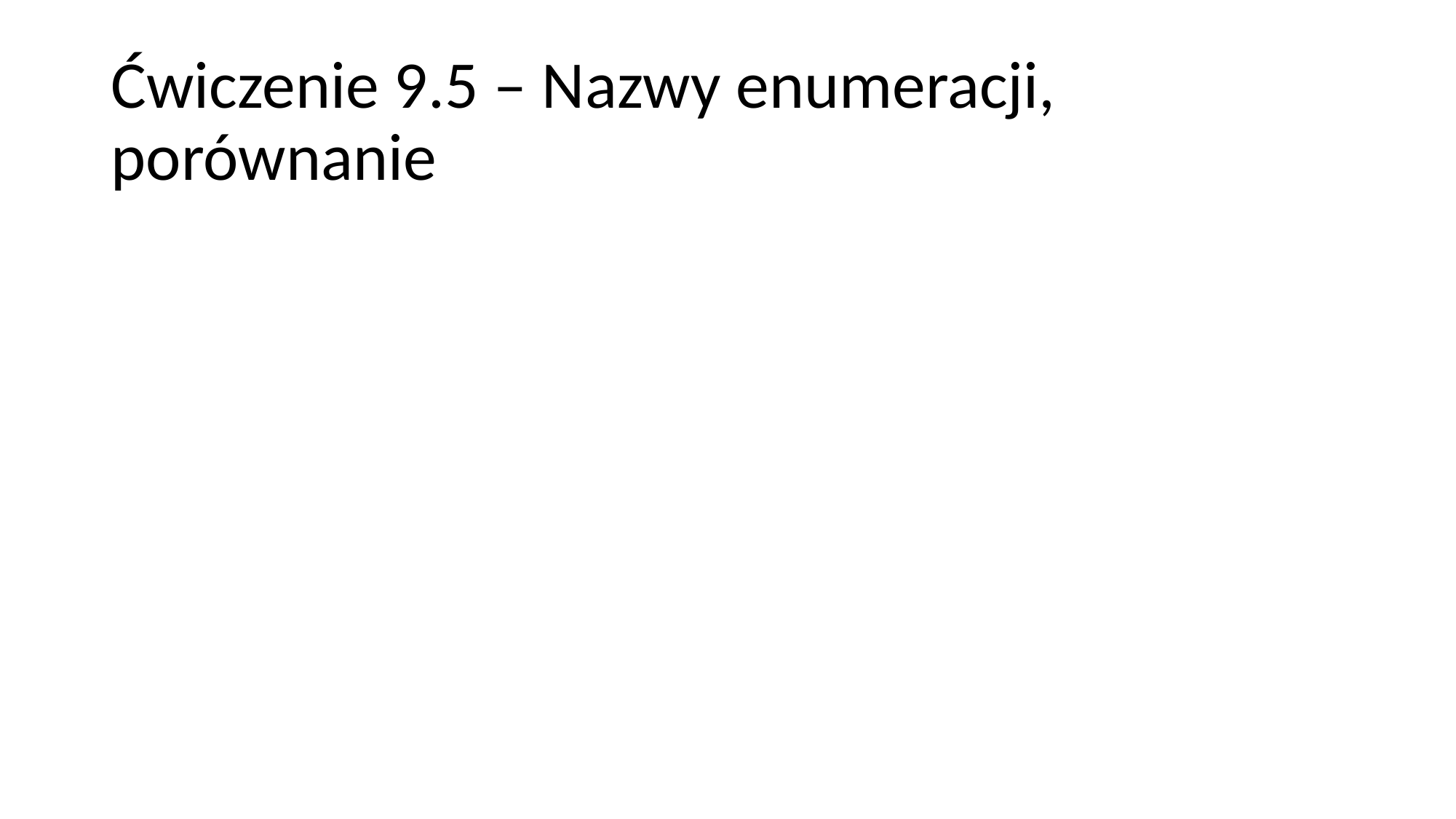

# Ćwiczenie 9.5 – Nazwy enumeracji, porównanie